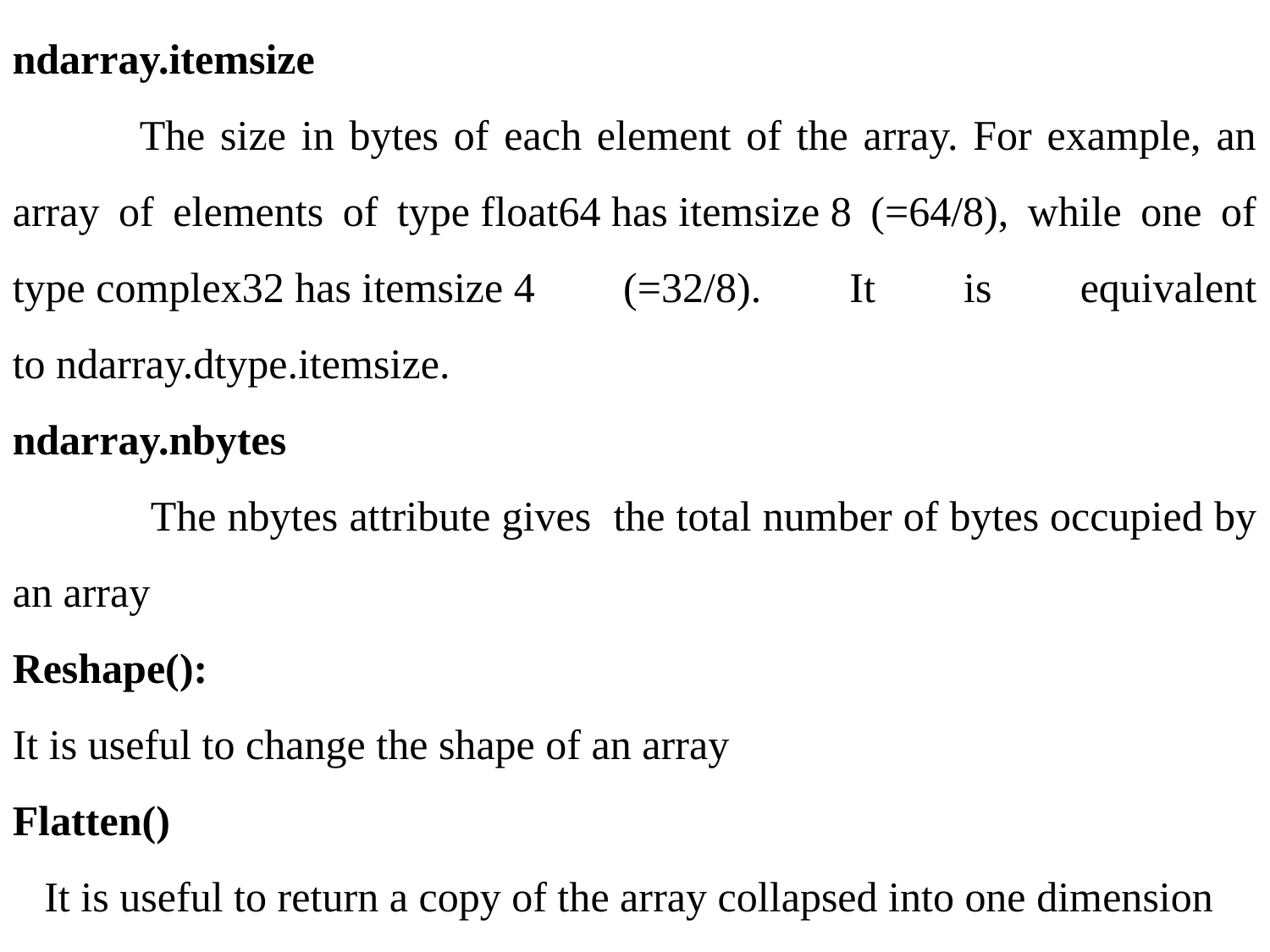

ndarray.itemsize
	The size in bytes of each element of the array. For example, an array of elements of type float64 has itemsize 8 (=64/8), while one of type complex32 has itemsize 4 (=32/8). It is equivalent to ndarray.dtype.itemsize.
ndarray.nbytes
	 The nbytes attribute gives  the total number of bytes occupied by an array
Reshape():
It is useful to change the shape of an array
Flatten()
   It is useful to return a copy of the array collapsed into one dimension